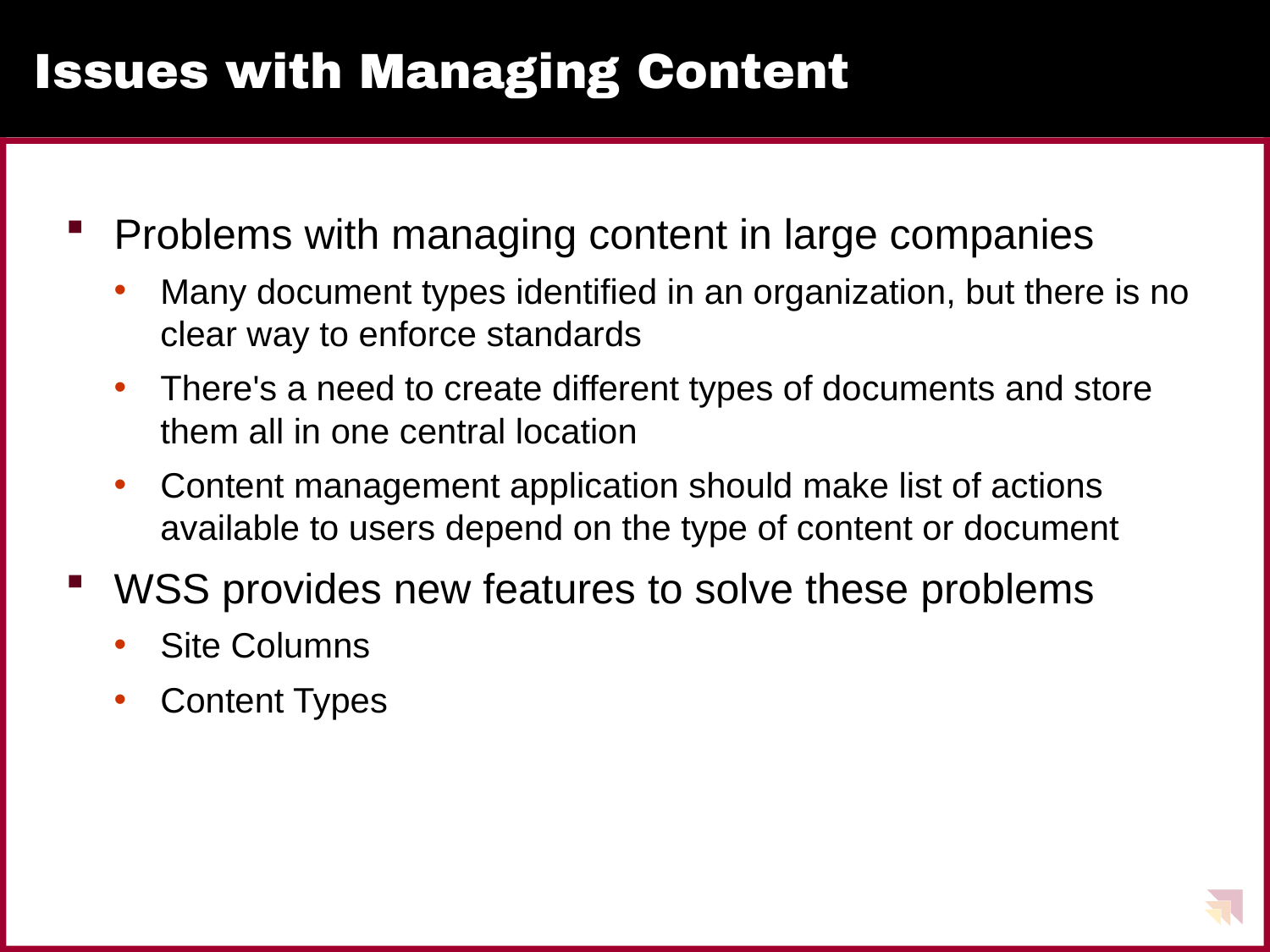

# Issues with Managing Content
Problems with managing content in large companies
Many document types identified in an organization, but there is no clear way to enforce standards
There's a need to create different types of documents and store them all in one central location
Content management application should make list of actions available to users depend on the type of content or document
WSS provides new features to solve these problems
Site Columns
Content Types